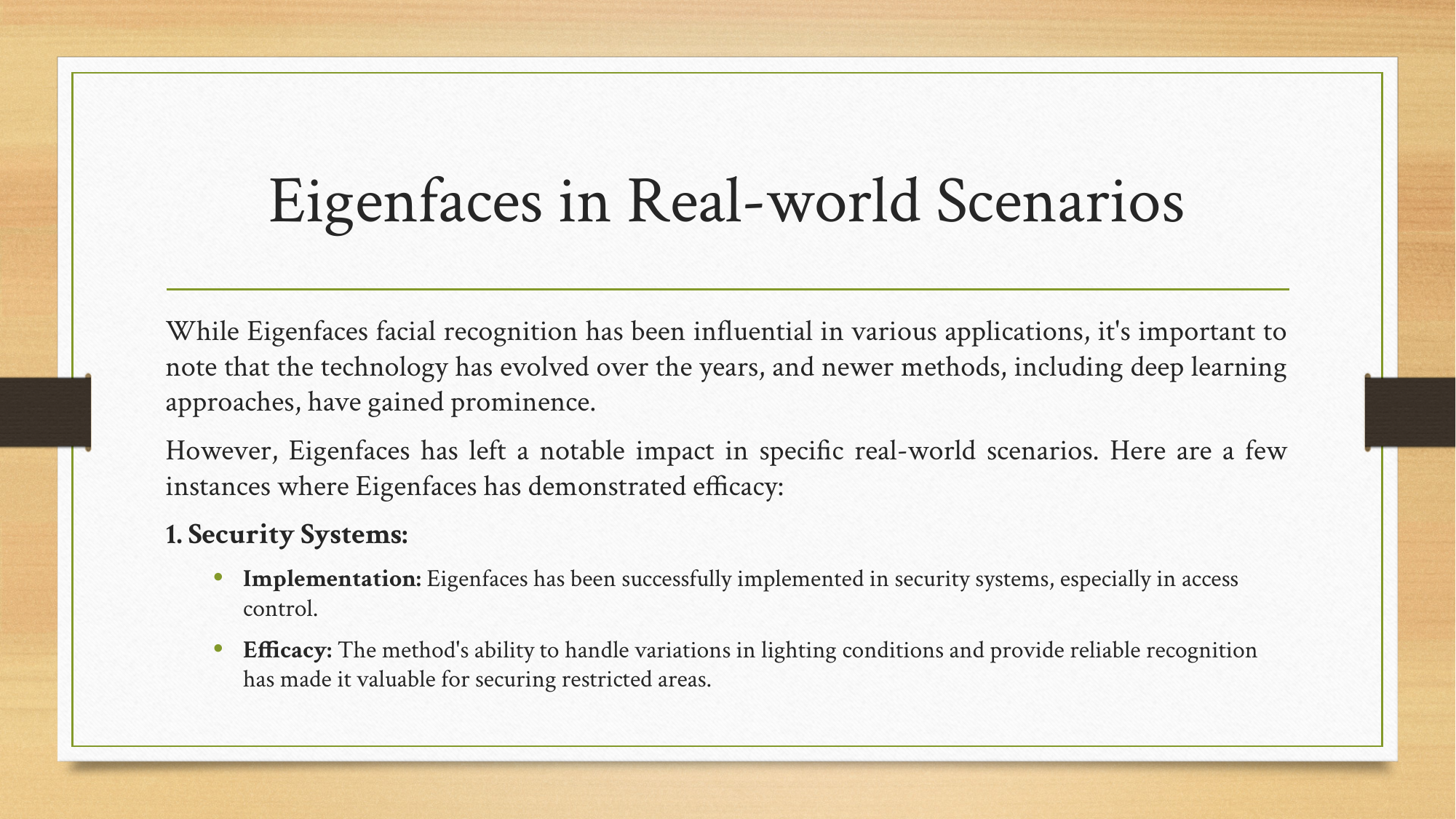

# Eigenfaces in Real-world Scenarios
While Eigenfaces facial recognition has been influential in various applications, it's important to note that the technology has evolved over the years, and newer methods, including deep learning approaches, have gained prominence.
However, Eigenfaces has left a notable impact in specific real-world scenarios. Here are a few instances where Eigenfaces has demonstrated efficacy:
1. Security Systems:
Implementation: Eigenfaces has been successfully implemented in security systems, especially in access control.
Efficacy: The method's ability to handle variations in lighting conditions and provide reliable recognition has made it valuable for securing restricted areas.